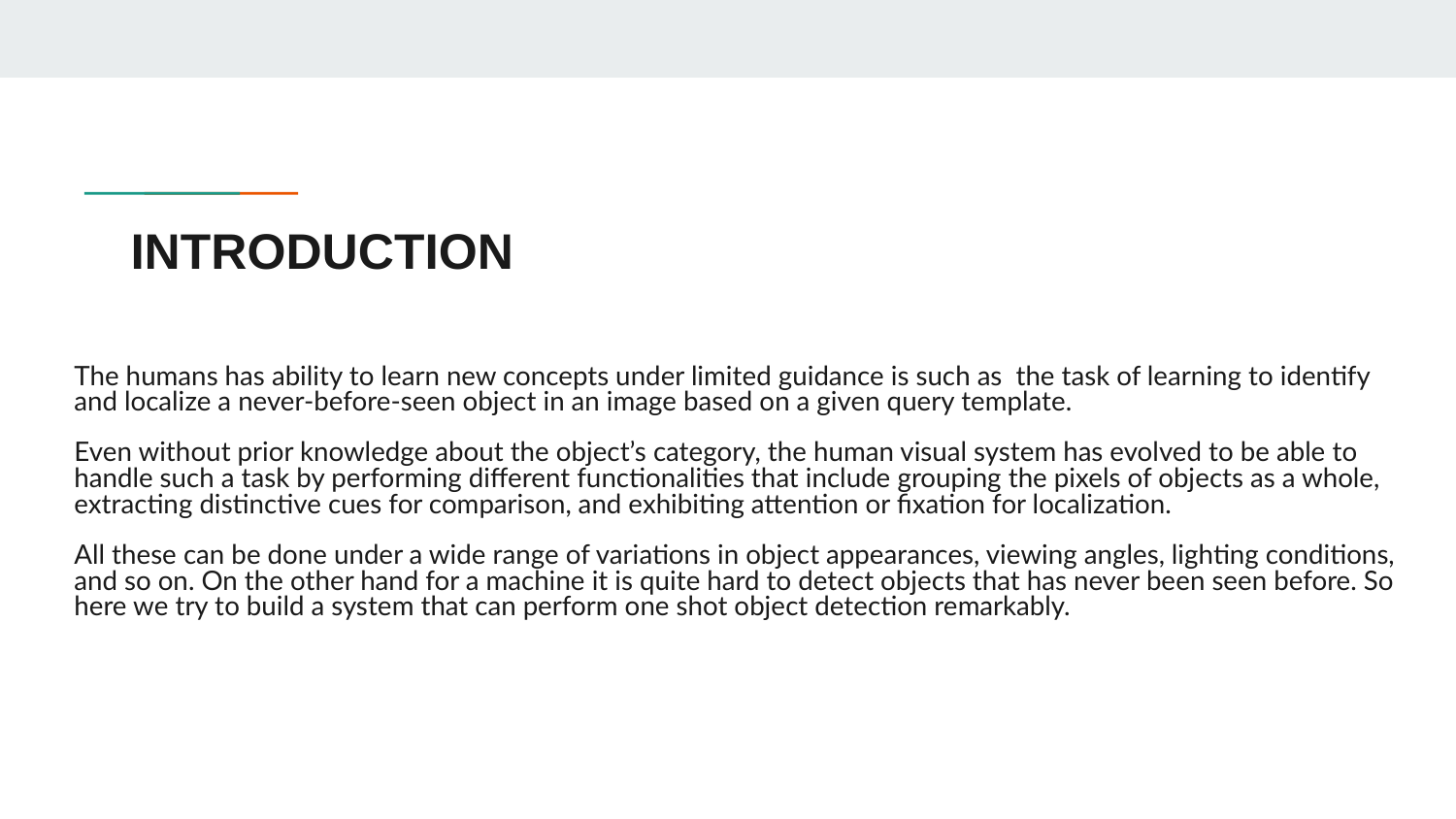

# INTRODUCTION
The humans has ability to learn new concepts under limited guidance is such as  the task of learning to identify and localize a never-before-seen object in an image based on a given query template.
Even without prior knowledge about the object’s category, the human visual system has evolved to be able to handle such a task by performing different functionalities that include grouping the pixels of objects as a whole, extracting distinctive cues for comparison, and exhibiting attention or fixation for localization.
All these can be done under a wide range of variations in object appearances, viewing angles, lighting conditions, and so on. On the other hand for a machine it is quite hard to detect objects that has never been seen before. So here we try to build a system that can perform one shot object detection remarkably.